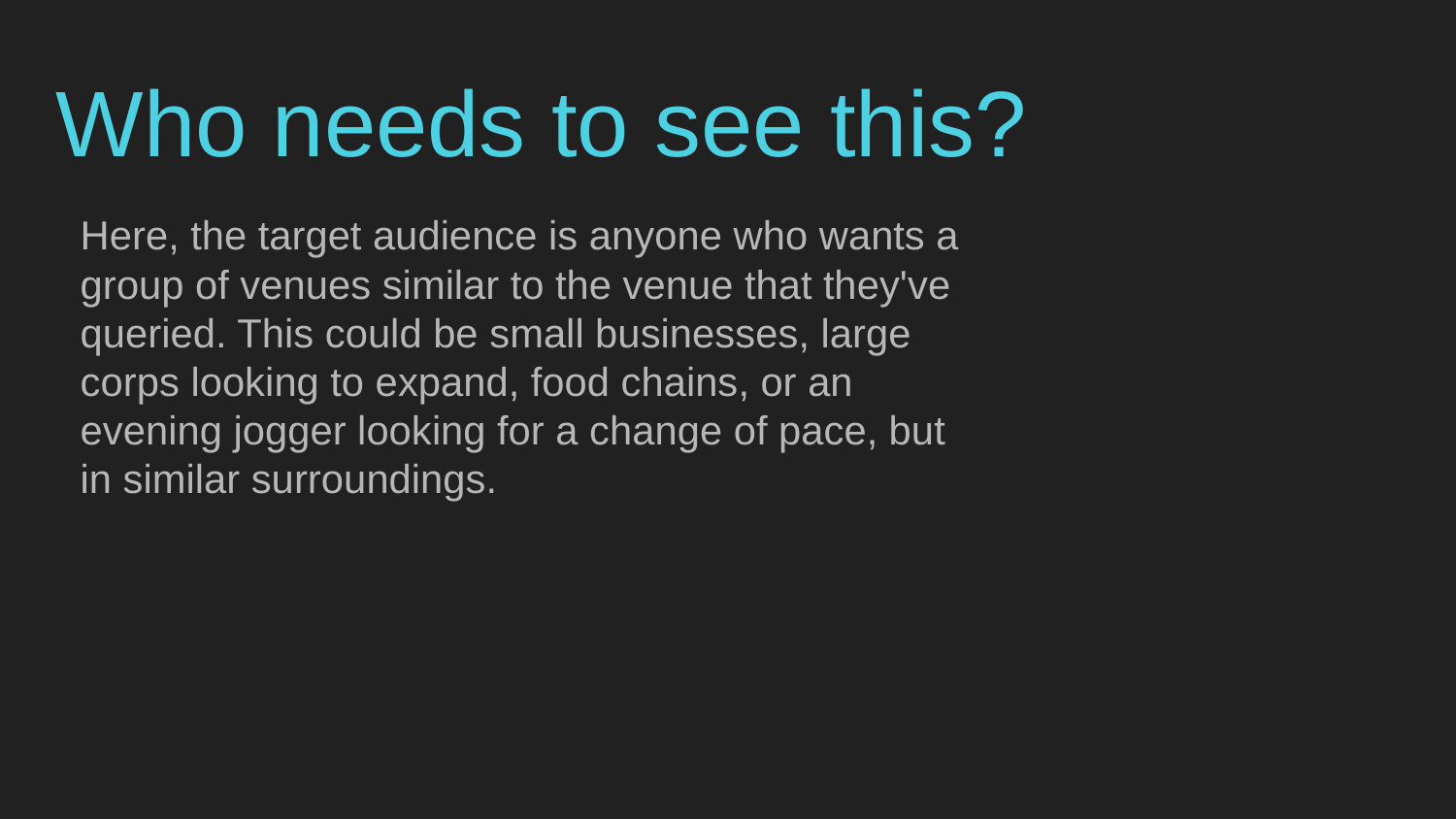

# Who needs to see this?
Here, the target audience is anyone who wants a group of venues similar to the venue that they've queried. This could be small businesses, large corps looking to expand, food chains, or an evening jogger looking for a change of pace, but in similar surroundings.